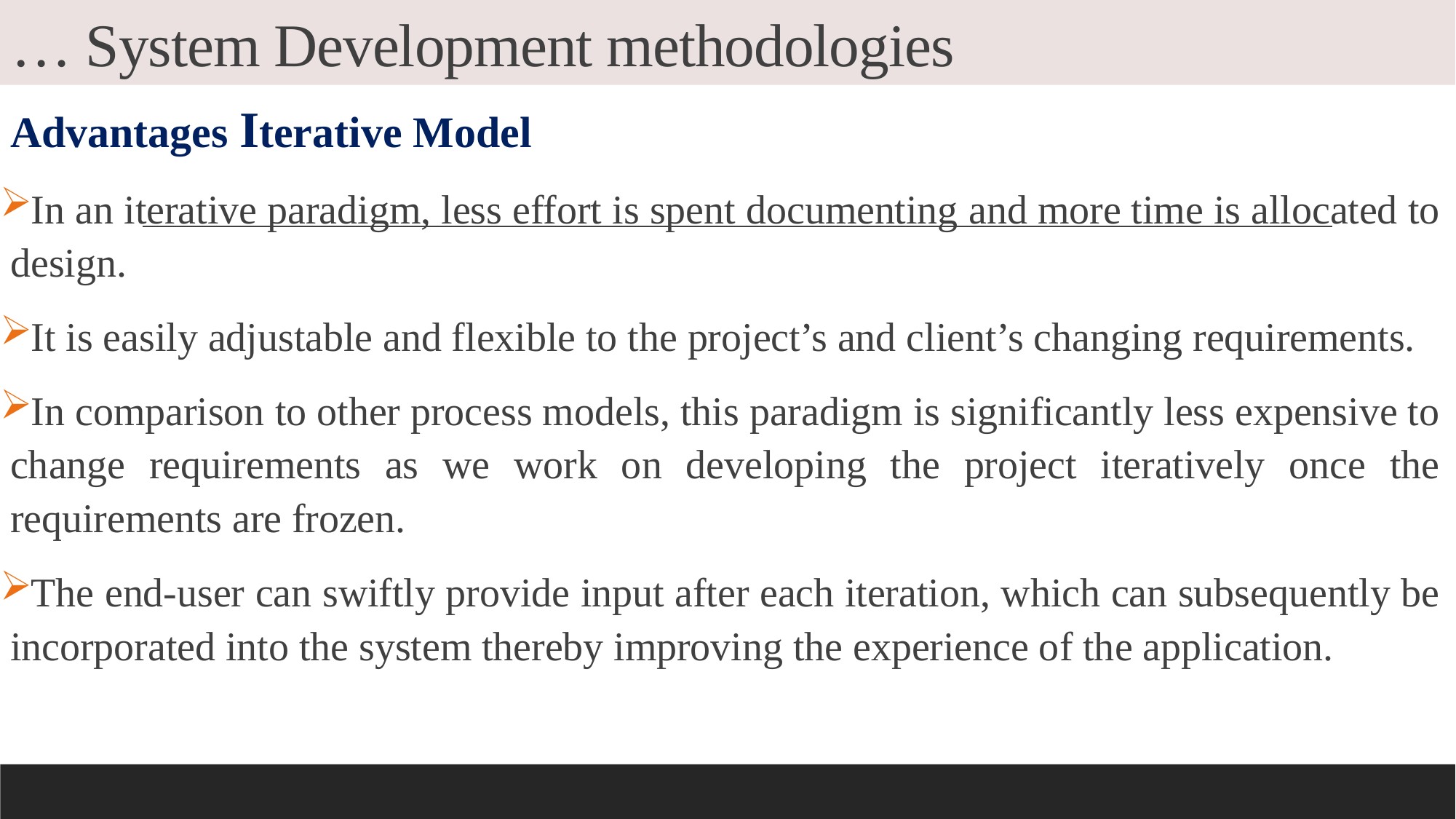

# … System Development methodologies
Advantages Iterative Model
In an iterative paradigm, less effort is spent documenting and more time is allocated to design.
It is easily adjustable and flexible to the project’s and client’s changing requirements.
In comparison to other process models, this paradigm is significantly less expensive to change requirements as we work on developing the project iteratively once the requirements are frozen.
The end-user can swiftly provide input after each iteration, which can subsequently be incorporated into the system thereby improving the experience of the application.